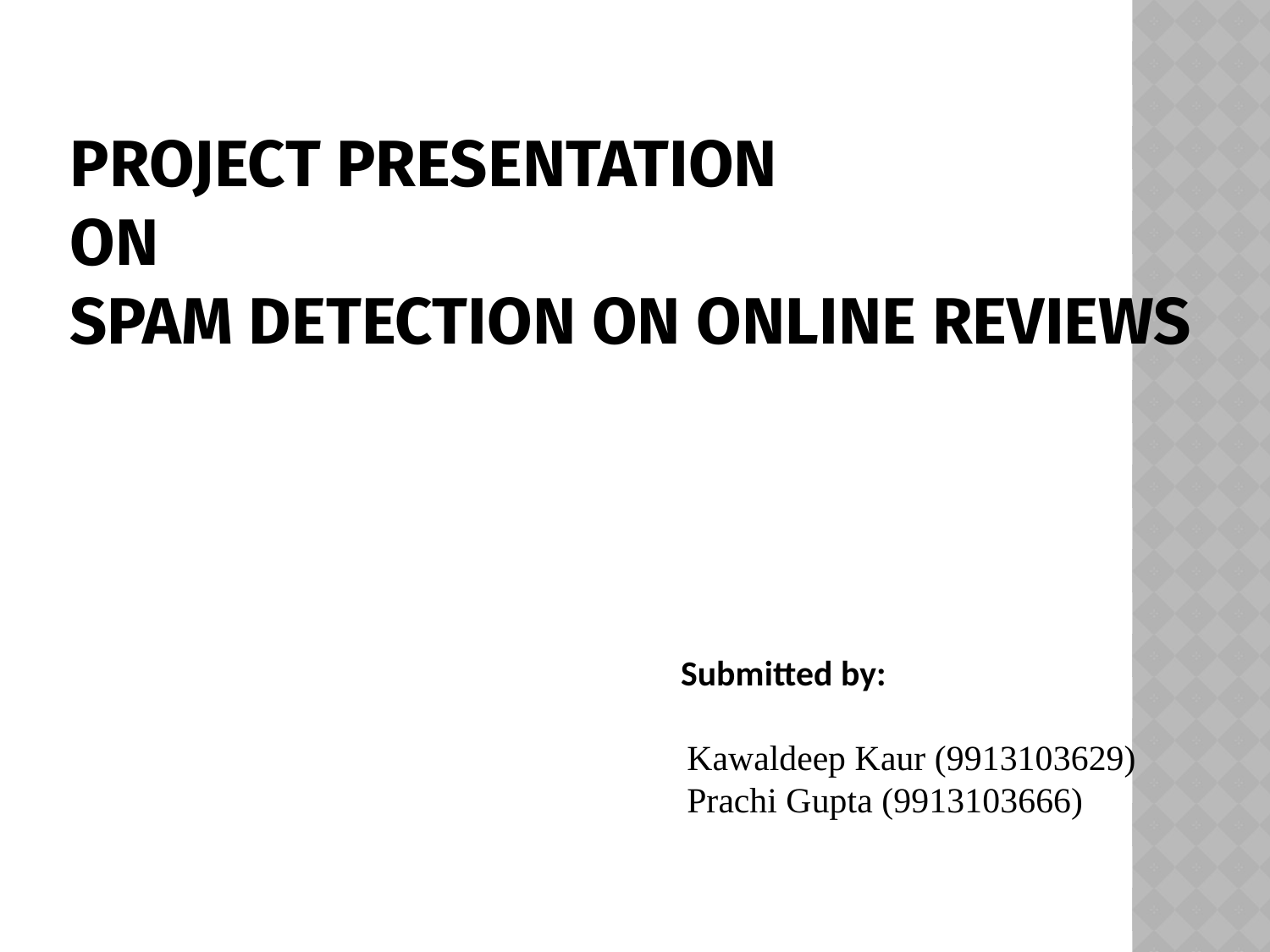

# Project Presentation On Spam Detection On Online Reviews
		               Submitted by:

	               Kawaldeep Kaur (9913103629)		               Prachi Gupta (9913103666)